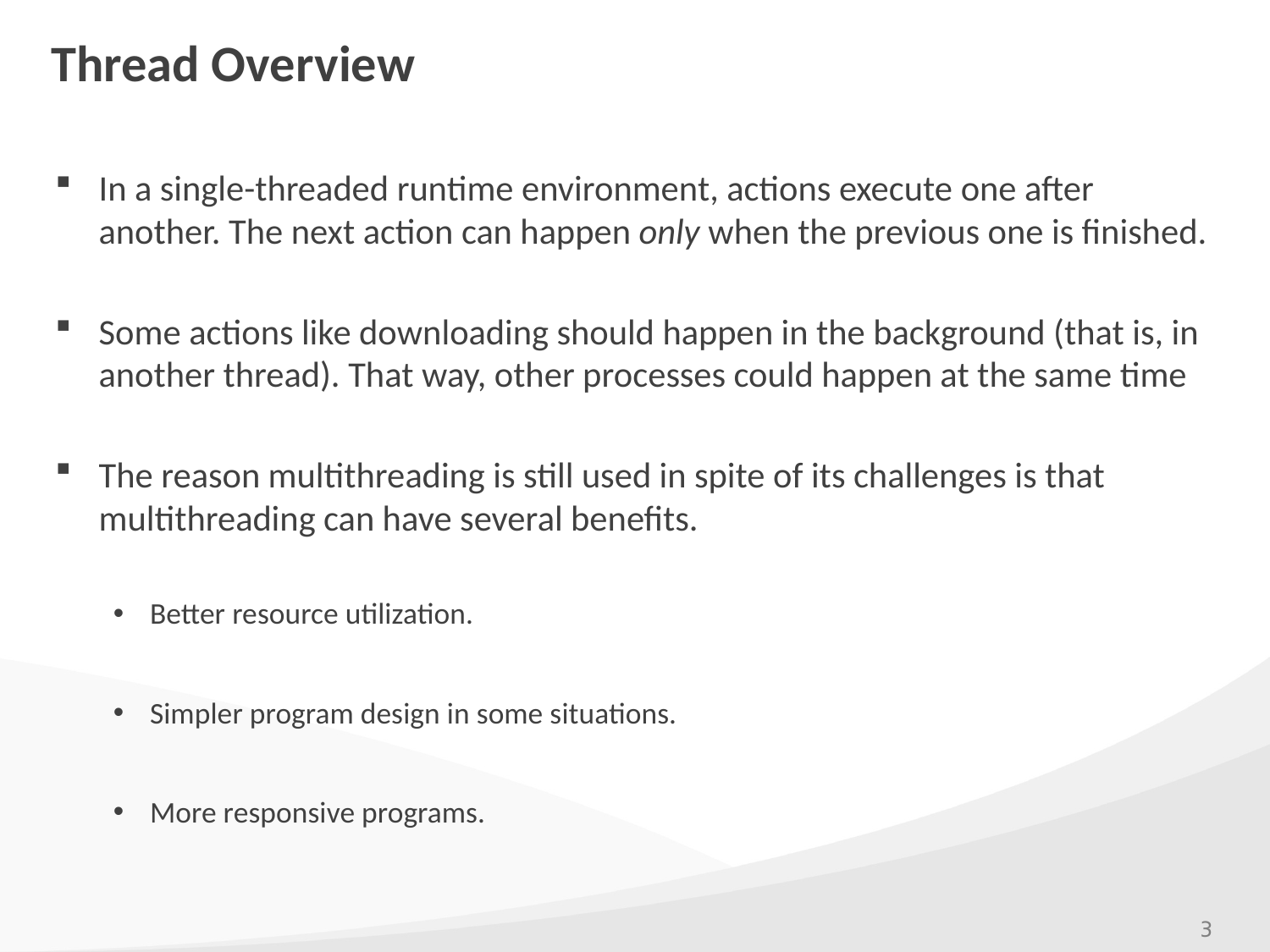

# Thread Overview
In a single-threaded runtime environment, actions execute one after another. The next action can happen only when the previous one is finished.

Some actions like downloading should happen in the background (that is, in another thread). That way, other processes could happen at the same time

The reason multithreading is still used in spite of its challenges is that multithreading can have several benefits.

Better resource utilization.

Simpler program design in some situations.

More responsive programs.